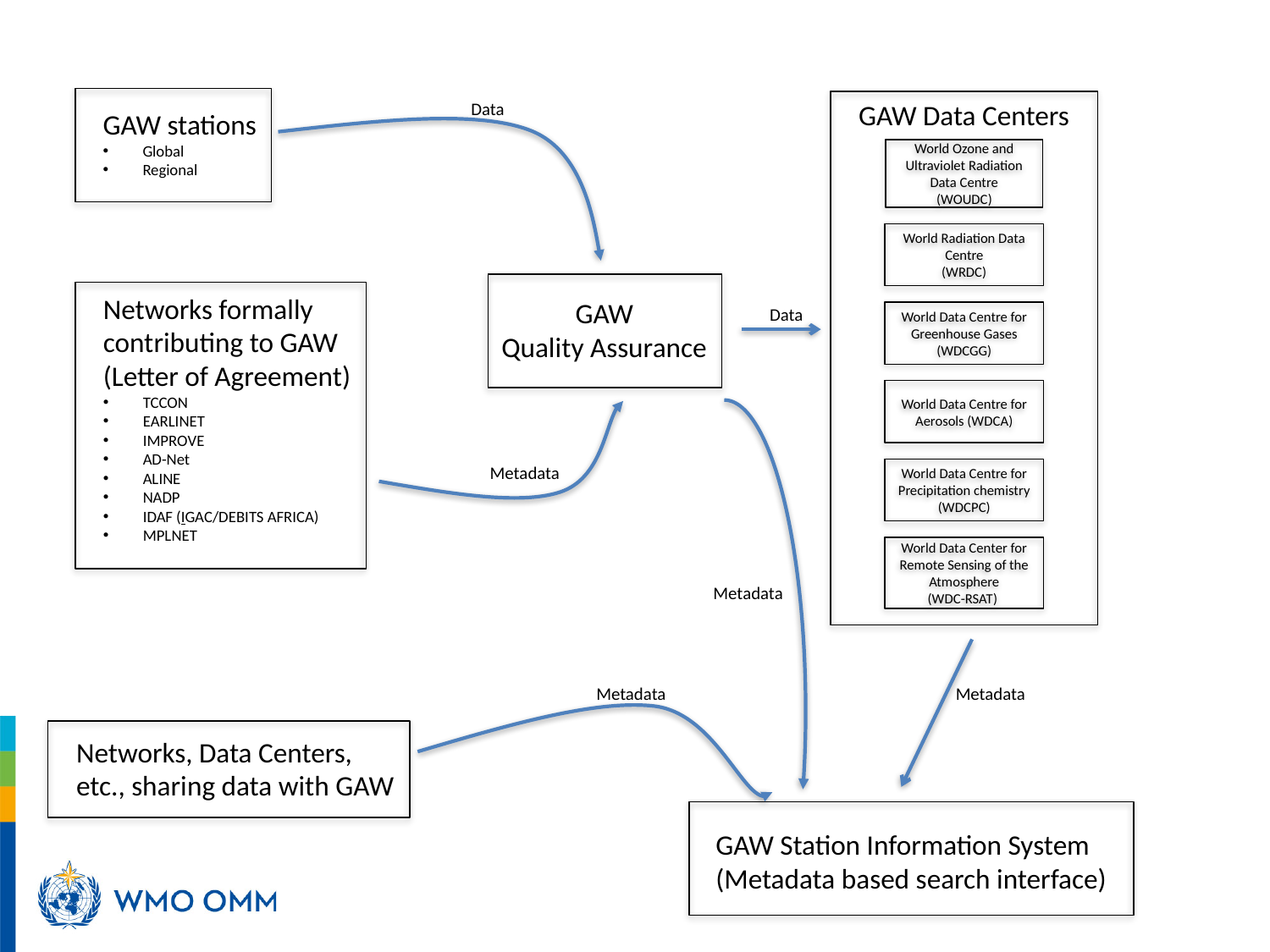

GAW stations
Global
Regional
Data

GAW Data Centers
World Ozone and Ultraviolet Radiation Data Centre
(WOUDC)
World Radiation Data Centre
(WRDC)
World Data Centre for Greenhouse Gases (WDCGG)
World Data Centre for Aerosols (WDCA)
World Data Centre for Precipitation chemistry (WDCPC)
World Data Center for Remote Sensing of the Atmosphere
(WDC-RSAT)

GAW
Quality Assurance

Networks formally
contributing to GAW
(Letter of Agreement)
TCCON
EARLINET
IMPROVE
AD-Net
ALINE
NADP
IDAF (IGAC/DEBITS AFRICA)
MPLNET
Data

Metadata
Metadata
Metadata
Metadata

Networks, Data Centers,
etc., sharing data with GAW

GAW Station Information System
(Metadata based search interface)